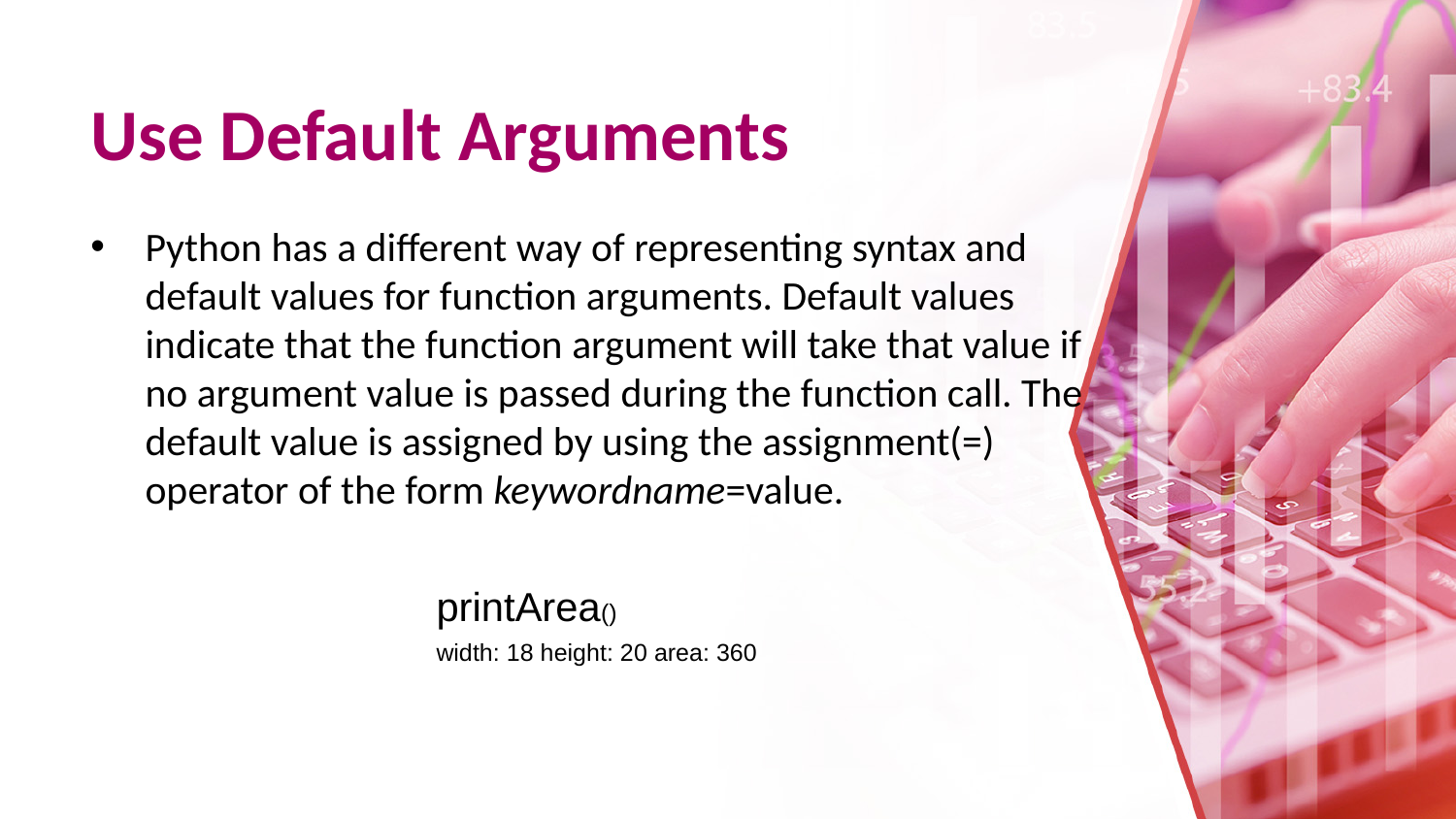

# Use Default Arguments
Python has a different way of representing syntax and default values for function arguments. Default values indicate that the function argument will take that value if no argument value is passed during the function call. The default value is assigned by using the assignment(=) operator of the form keywordname=value.

printArea()
width: 18 height: 20 area: 360